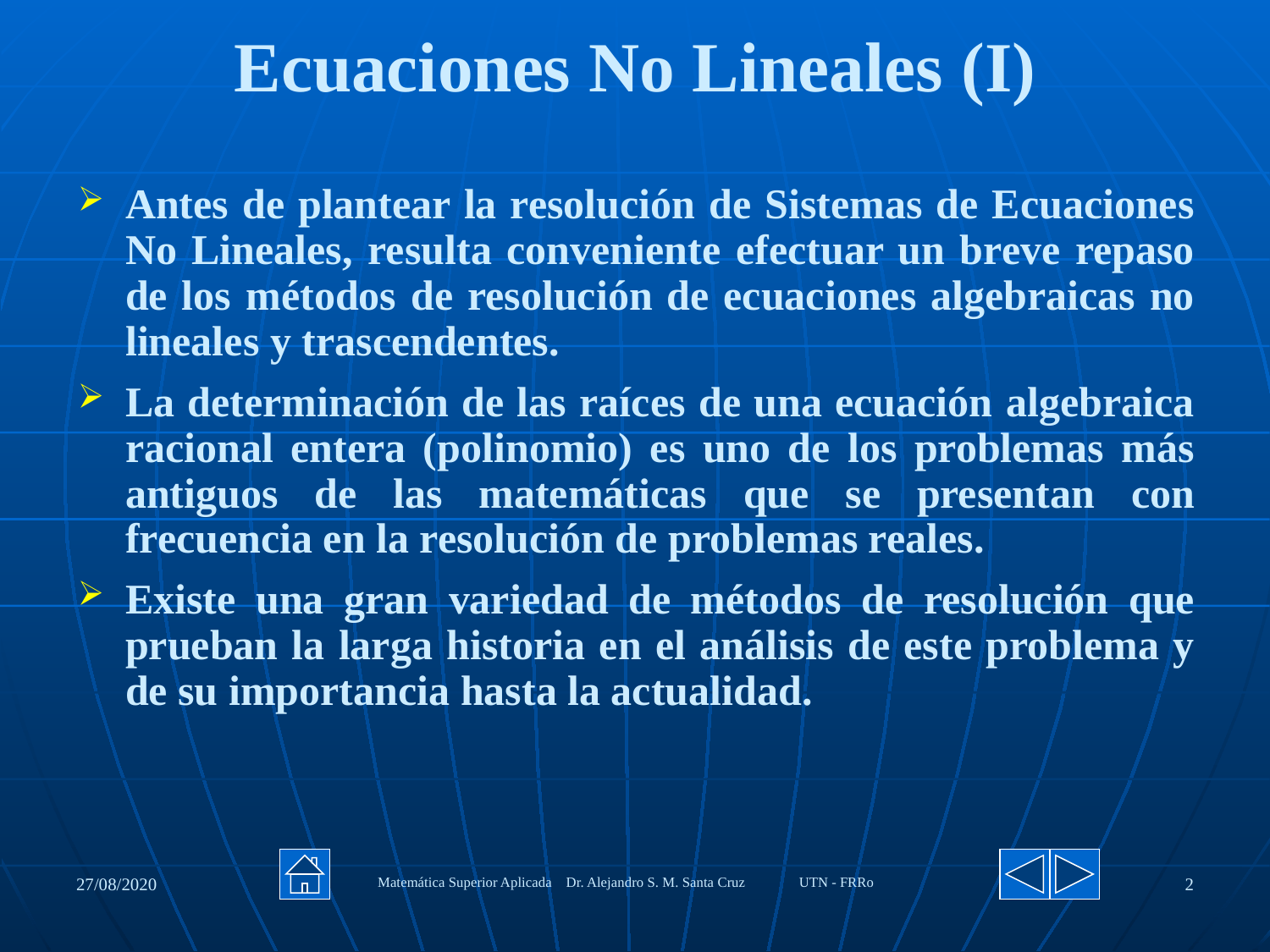

# Ecuaciones No Lineales (I)
Antes de plantear la resolución de Sistemas de Ecuaciones No Lineales, resulta conveniente efectuar un breve repaso de los métodos de resolución de ecuaciones algebraicas no lineales y trascendentes.
La determinación de las raíces de una ecuación algebraica racional entera (polinomio) es uno de los problemas más antiguos de las matemáticas que se presentan con frecuencia en la resolución de problemas reales.
Existe una gran variedad de métodos de resolución que prueban la larga historia en el análisis de este problema y de su importancia hasta la actualidad.

27/08/2020
Matemática Superior Aplicada    Dr. Alejandro S. M. Santa Cruz               UTN - FRRo
2